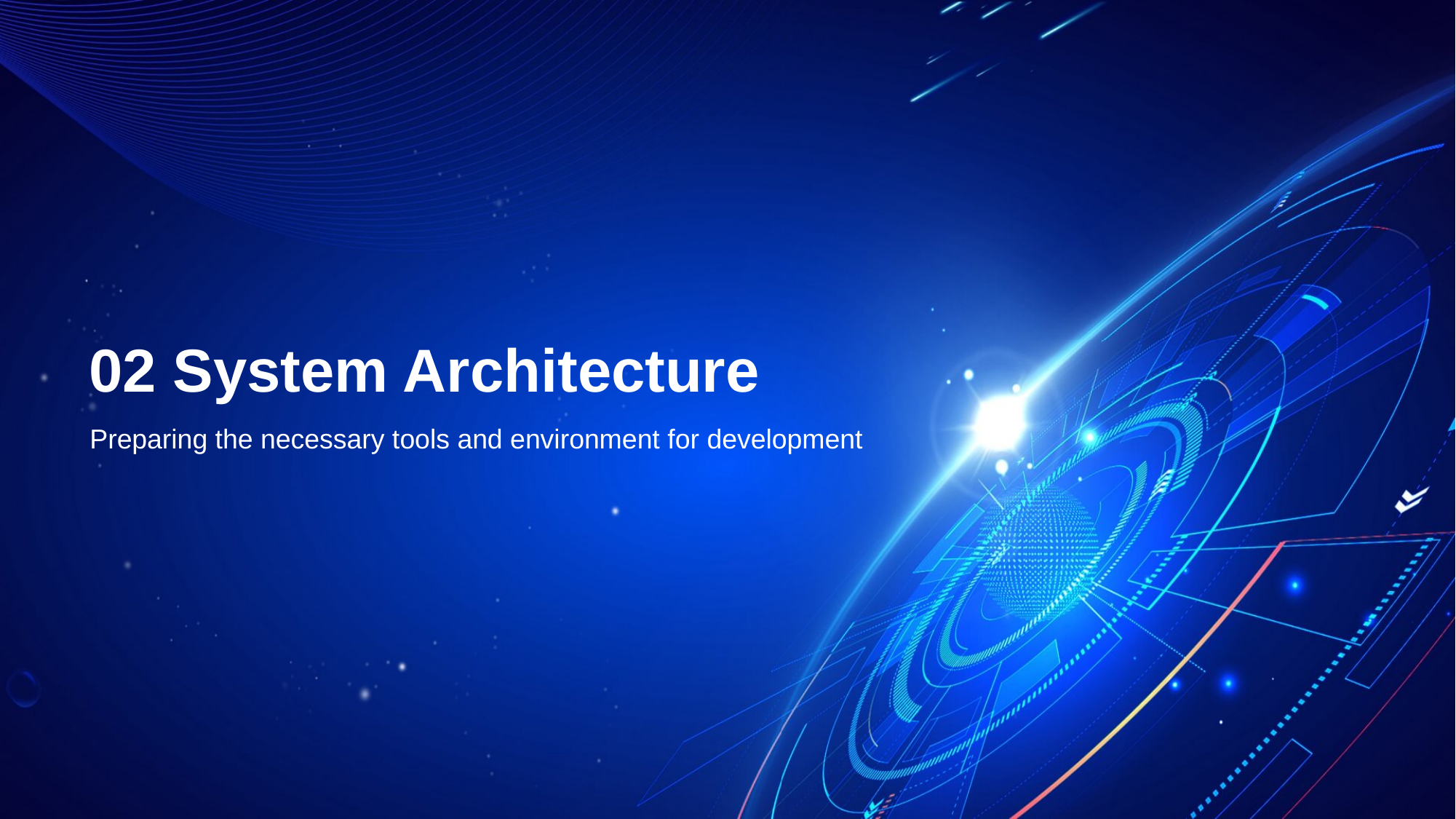

# 02 System Architecture
Preparing the necessary tools and environment for development